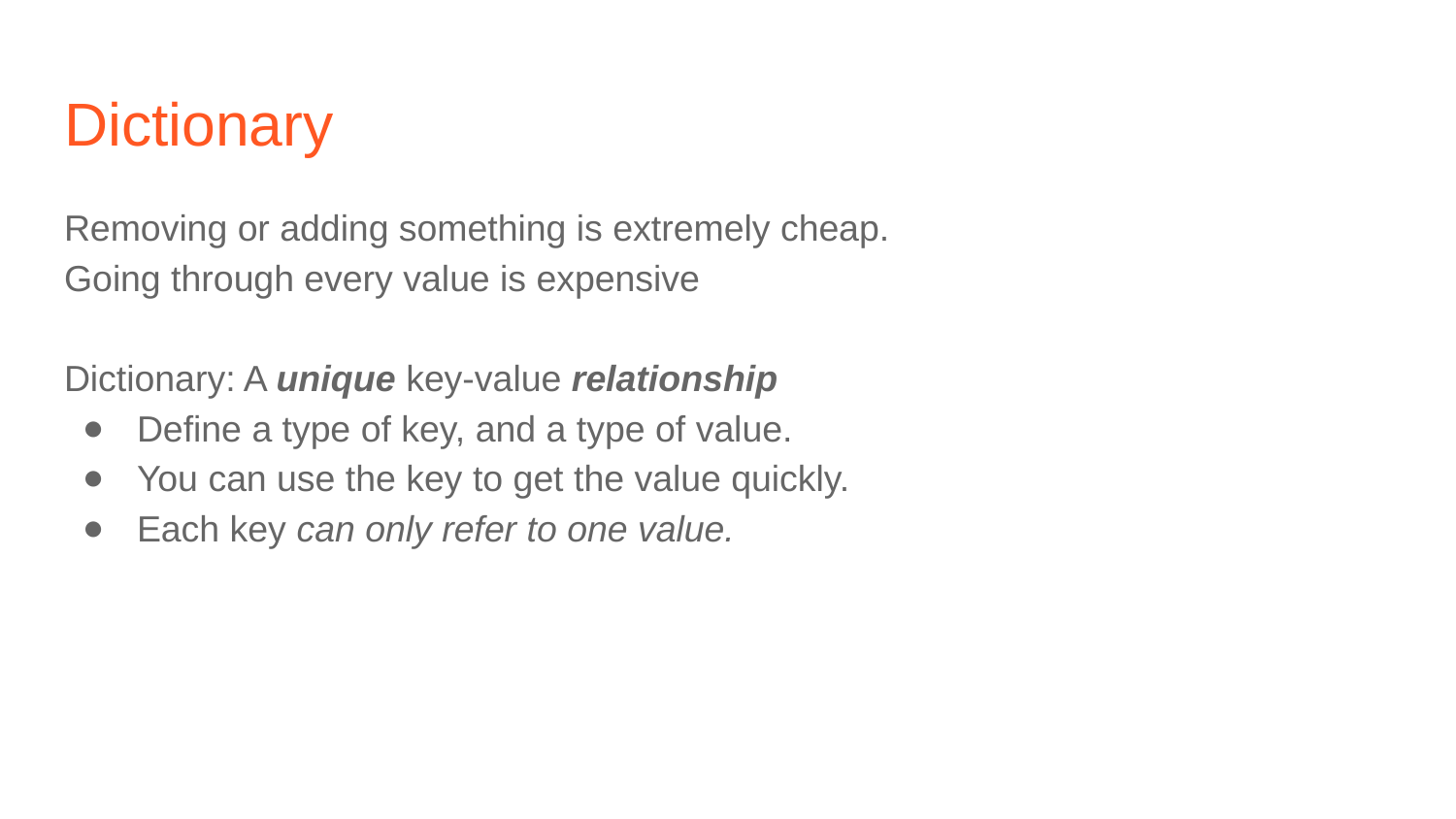

# Dictionary
Removing or adding something is extremely cheap.
Going through every value is expensive

Dictionary: A unique key-value relationship
Define a type of key, and a type of value.
You can use the key to get the value quickly.
Each key can only refer to one value.